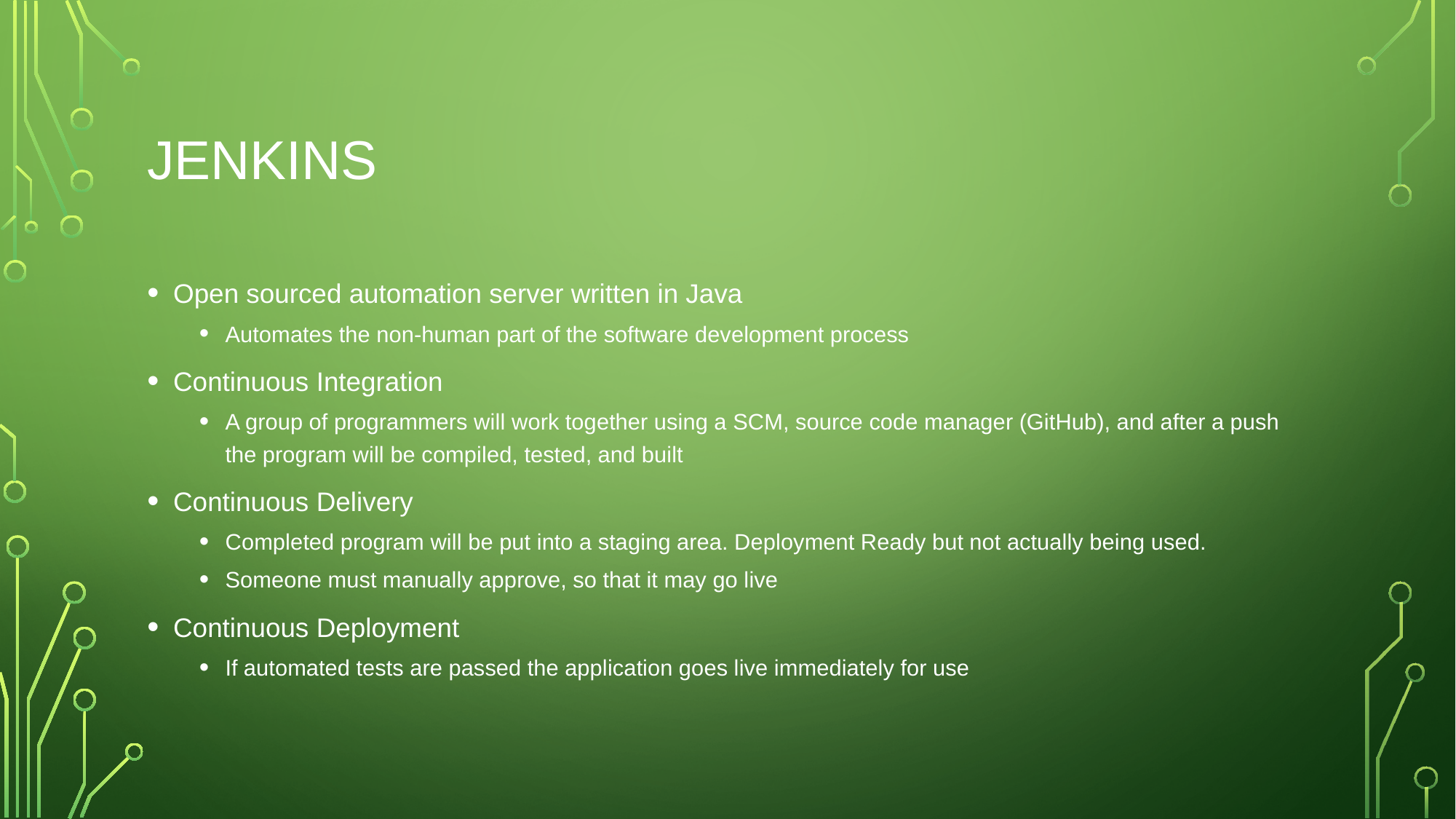

# Jenkins
Open sourced automation server written in Java
Automates the non-human part of the software development process
Continuous Integration
A group of programmers will work together using a SCM, source code manager (GitHub), and after a push the program will be compiled, tested, and built
Continuous Delivery
Completed program will be put into a staging area. Deployment Ready but not actually being used.
Someone must manually approve, so that it may go live
Continuous Deployment
If automated tests are passed the application goes live immediately for use